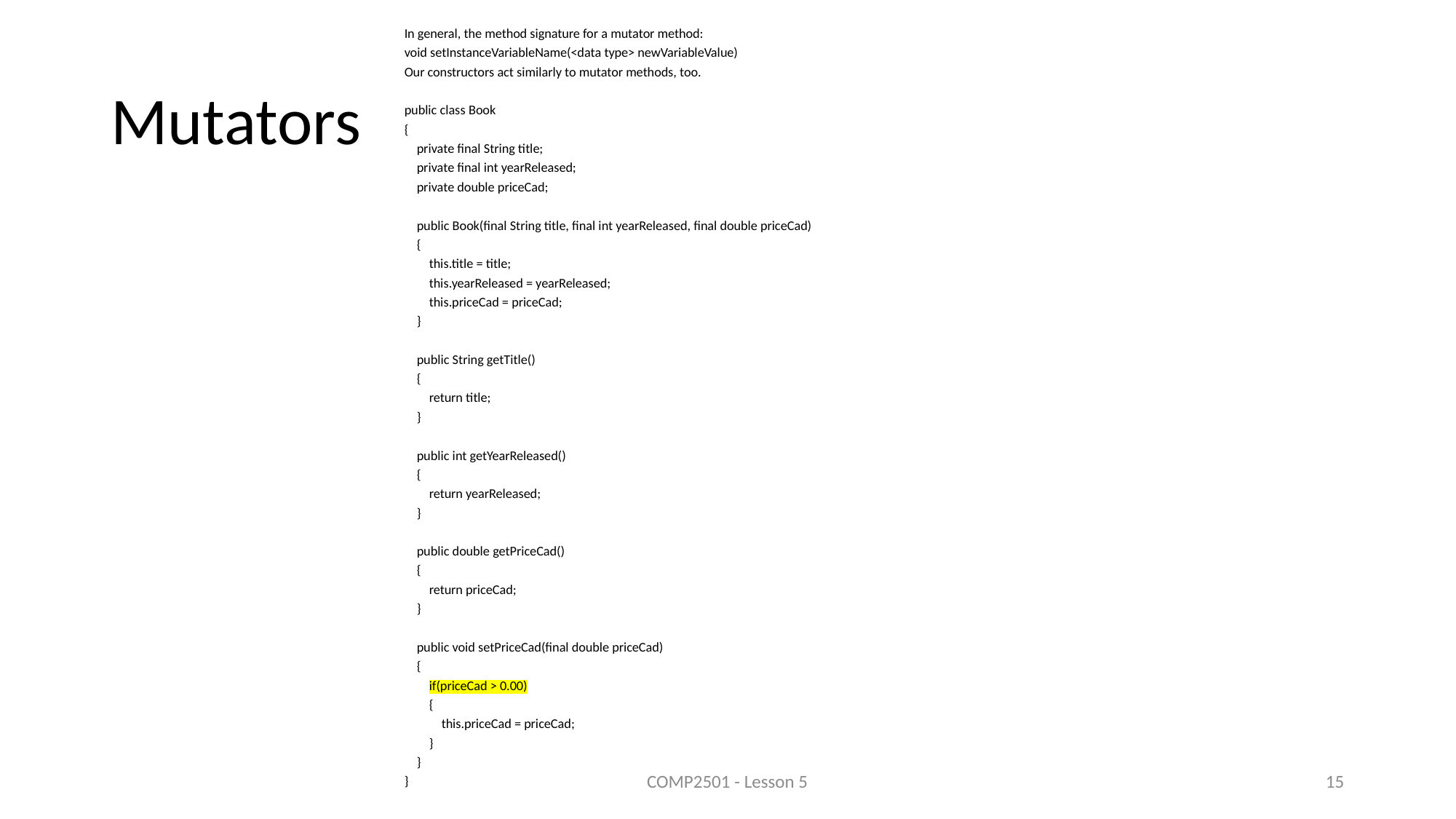

In general, the method signature for a mutator method:
void setInstanceVariableName(<data type> newVariableValue)
Our constructors act similarly to mutator methods, too.

public class Book
{
    private final String title;
    private final int yearReleased;
    private double priceCad;

    public Book(final String title, final int yearReleased, final double priceCad)
    {
        this.title = title;
        this.yearReleased = yearReleased;
        this.priceCad = priceCad;
    }

    public String getTitle()
    {
        return title;
    }

    public int getYearReleased()
    {
        return yearReleased;
    }

    public double getPriceCad()
    {
        return priceCad;
    }

    public void setPriceCad(final double priceCad)
    {
        if(priceCad > 0.00)
        {
            this.priceCad = priceCad;
        }
    }
}

# Mutators
COMP2501 - Lesson 5
15